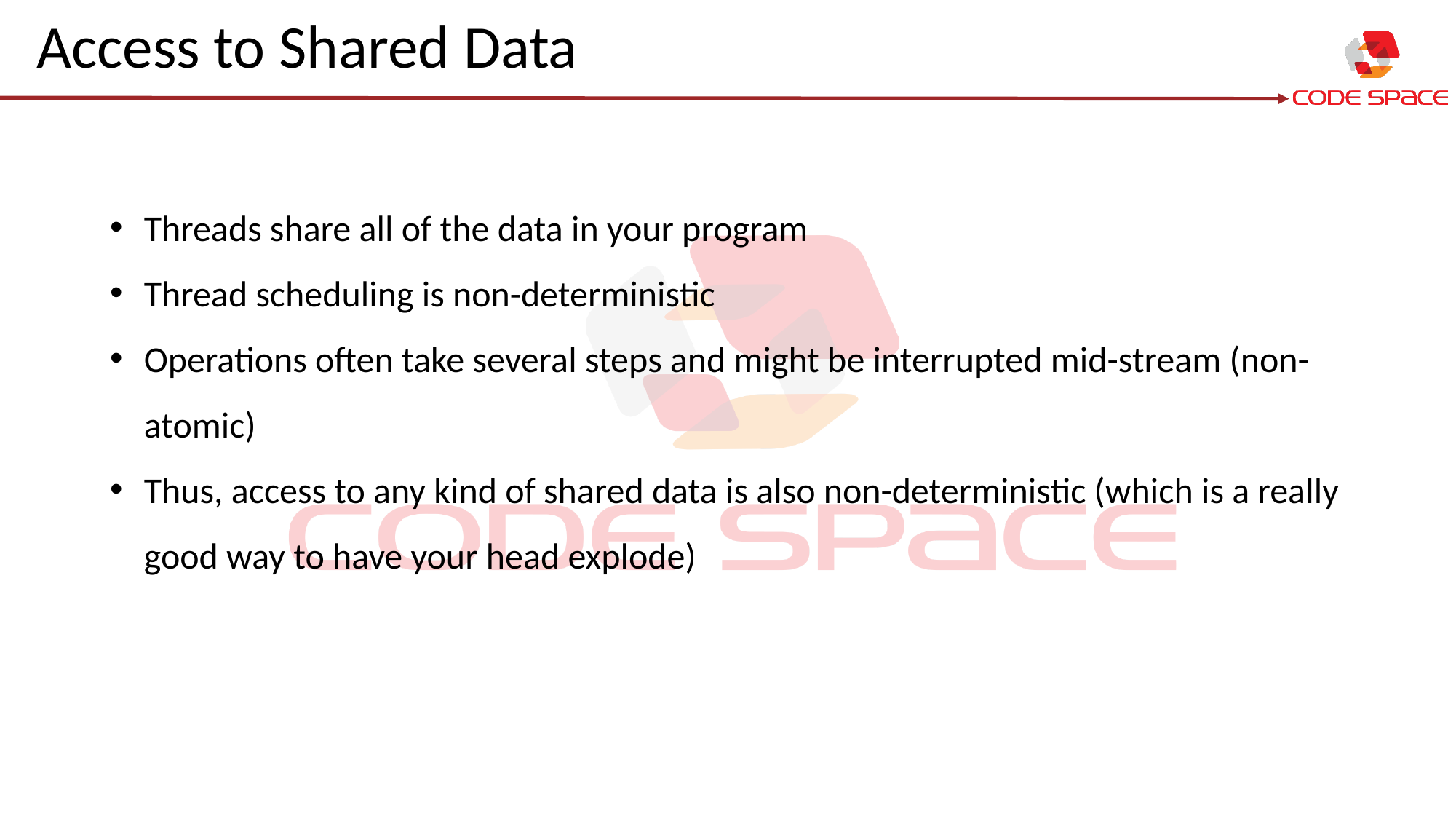

# Access to Shared Data
Threads share all of the data in your program
Thread scheduling is non-deterministic
Operations often take several steps and might be interrupted mid-stream (non-atomic)
Thus, access to any kind of shared data is also non-deterministic (which is a really good way to have your head explode)